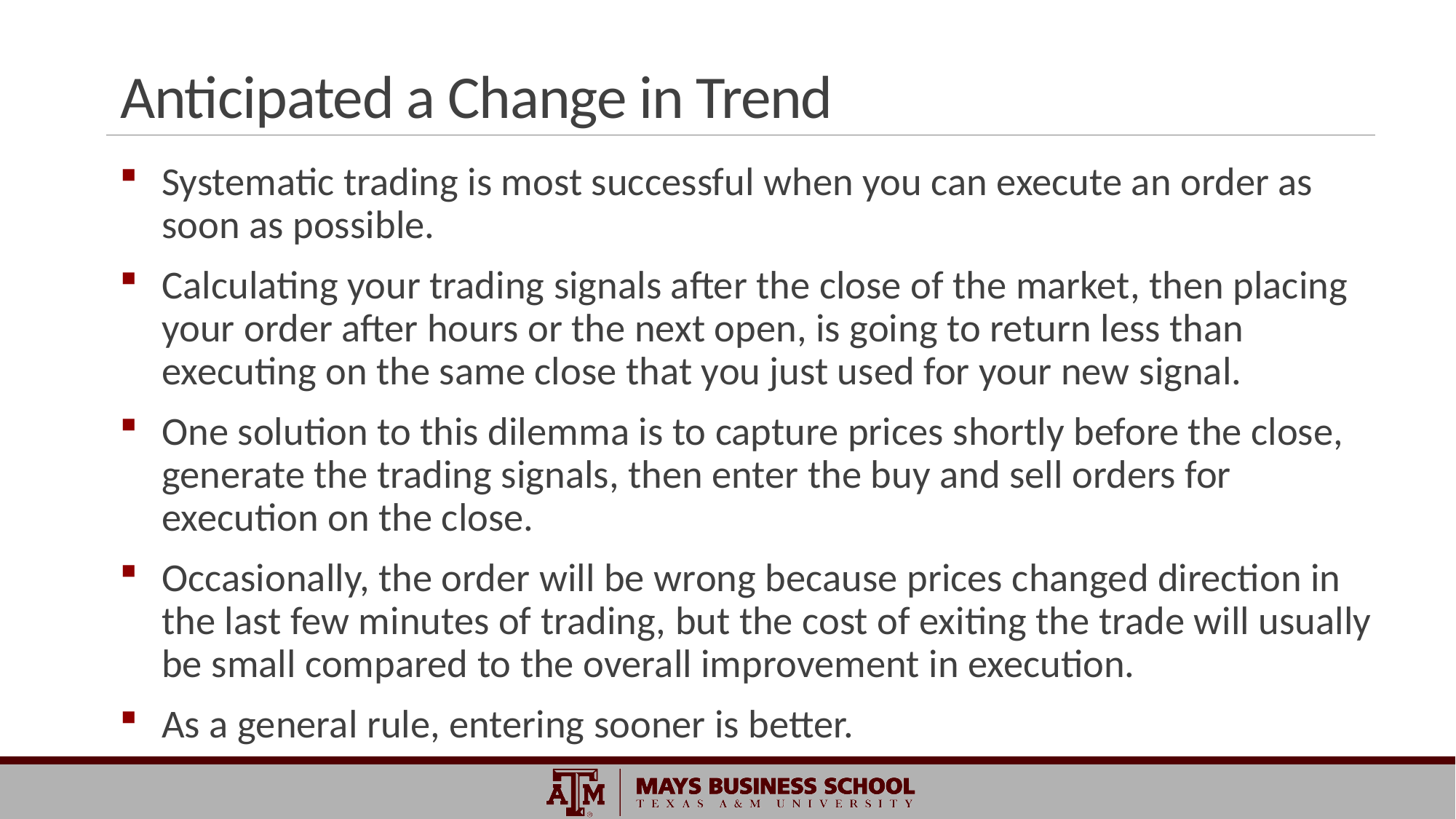

# Anticipated a Change in Trend
Systematic trading is most successful when you can execute an order as soon as possible.
Calculating your trading signals after the close of the market, then placing your order after hours or the next open, is going to return less than executing on the same close that you just used for your new signal.
One solution to this dilemma is to capture prices shortly before the close, generate the trading signals, then enter the buy and sell orders for execution on the close.
Occasionally, the order will be wrong because prices changed direction in the last few minutes of trading, but the cost of exiting the trade will usually be small compared to the overall improvement in execution.
As a general rule, entering sooner is better.